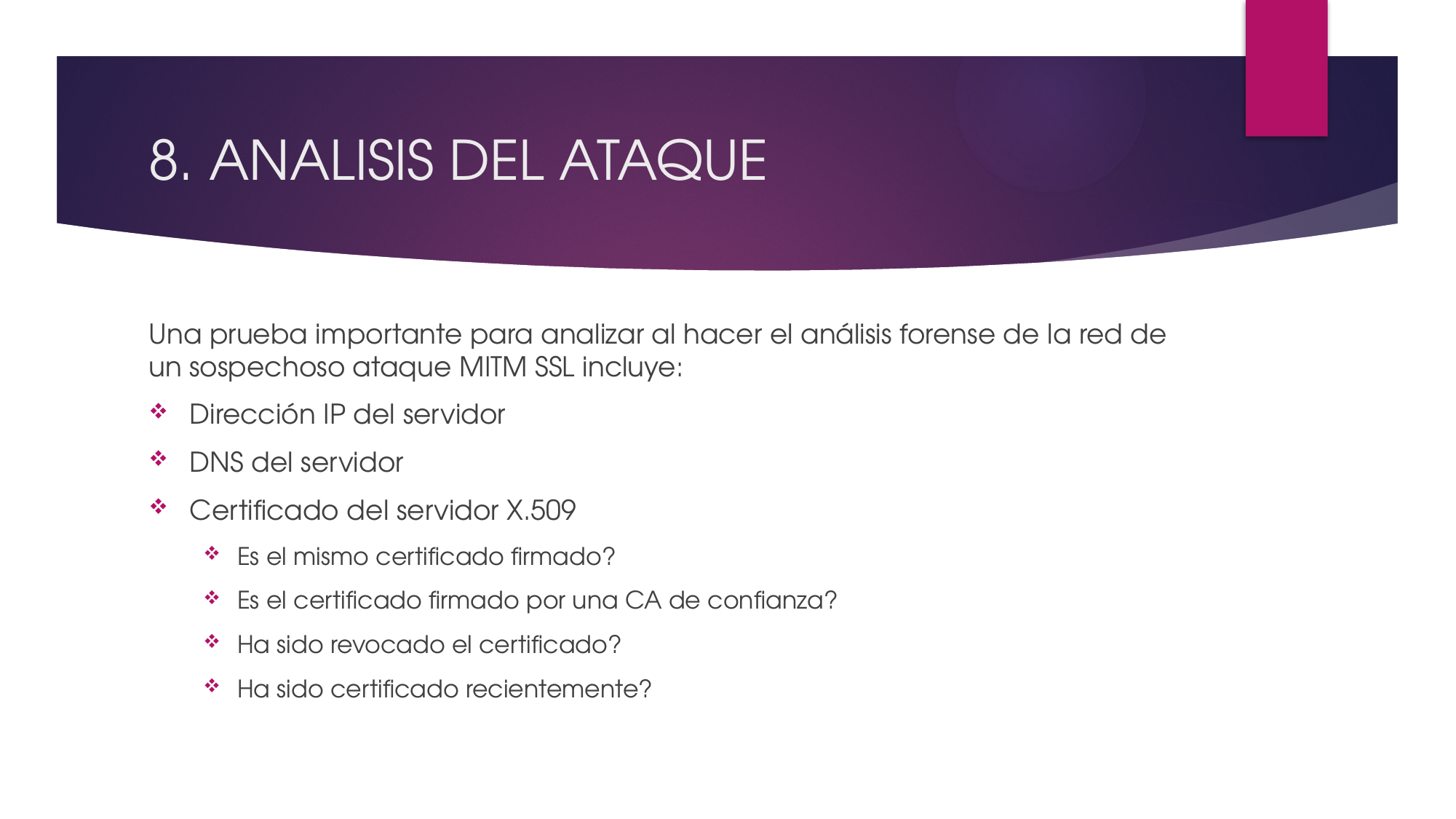

# 8. ANALISIS DEL ATAQUE
Una prueba importante para analizar al hacer el análisis forense de la red de un sospechoso ataque MITM SSL incluye:
Dirección IP del servidor
DNS del servidor
Certificado del servidor X.509
Es el mismo certificado firmado?
Es el certificado firmado por una CA de confianza?
Ha sido revocado el certificado?
Ha sido certificado recientemente?